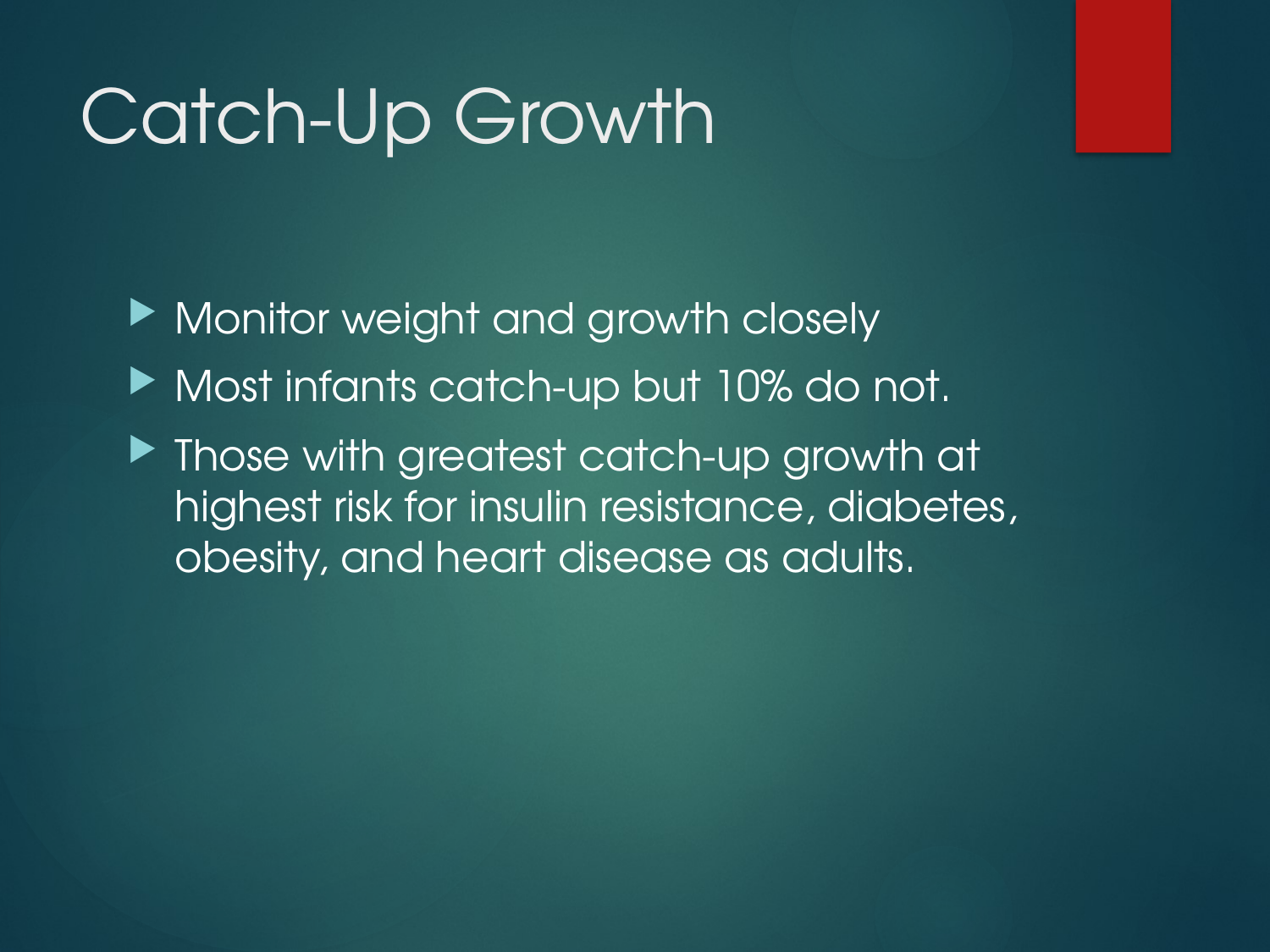

# Catch-Up Growth
Monitor weight and growth closely
Most infants catch-up but 10% do not.
Those with greatest catch-up growth at highest risk for insulin resistance, diabetes, obesity, and heart disease as adults.